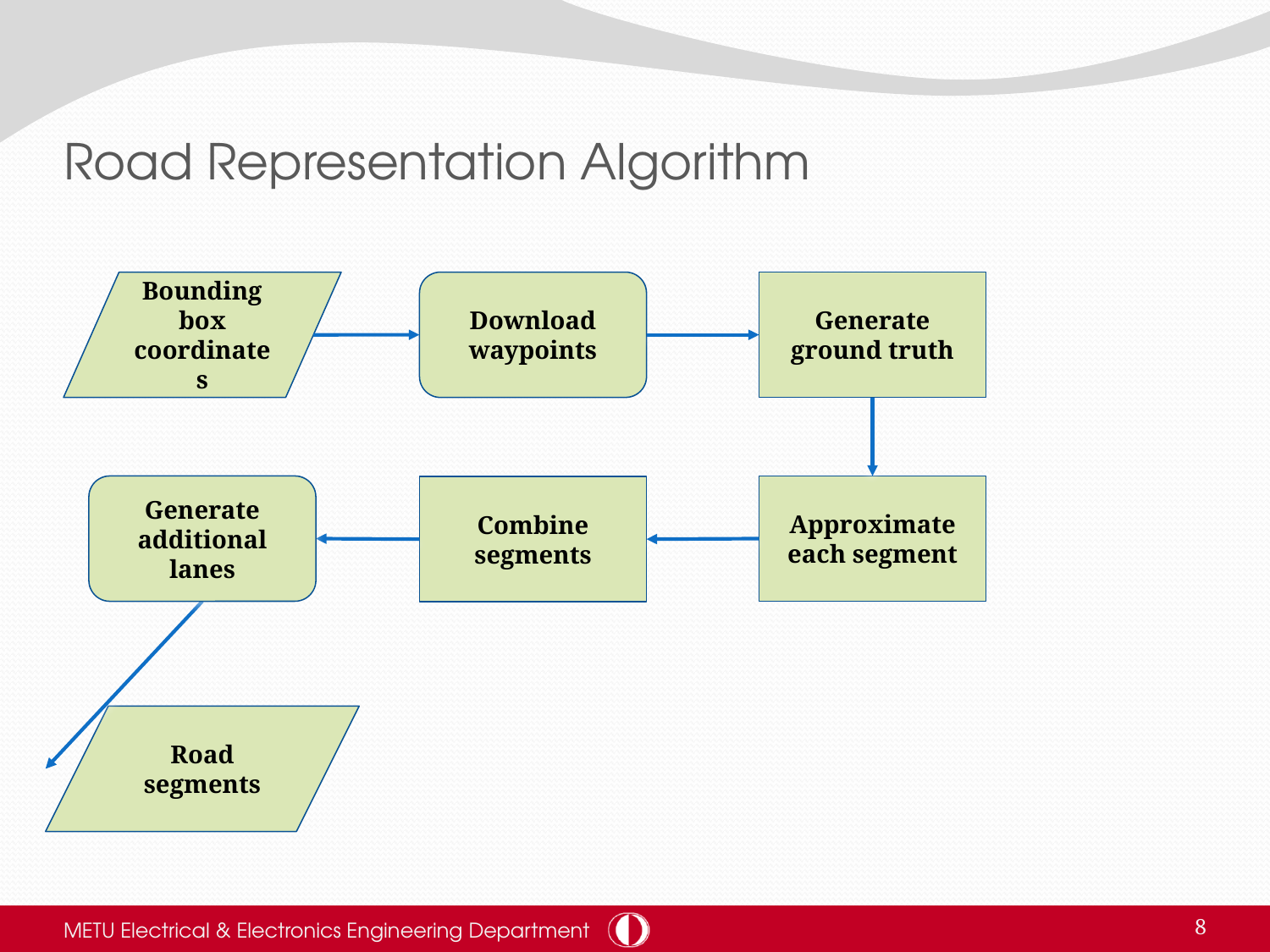

# Road Representation Algorithm
Bounding box coordinates
Download waypoints
Generate ground truth
Generate additional lanes
Approximate each segment
Combine segments
Road segments
METU Electrical & Electronics Engineering Department
8